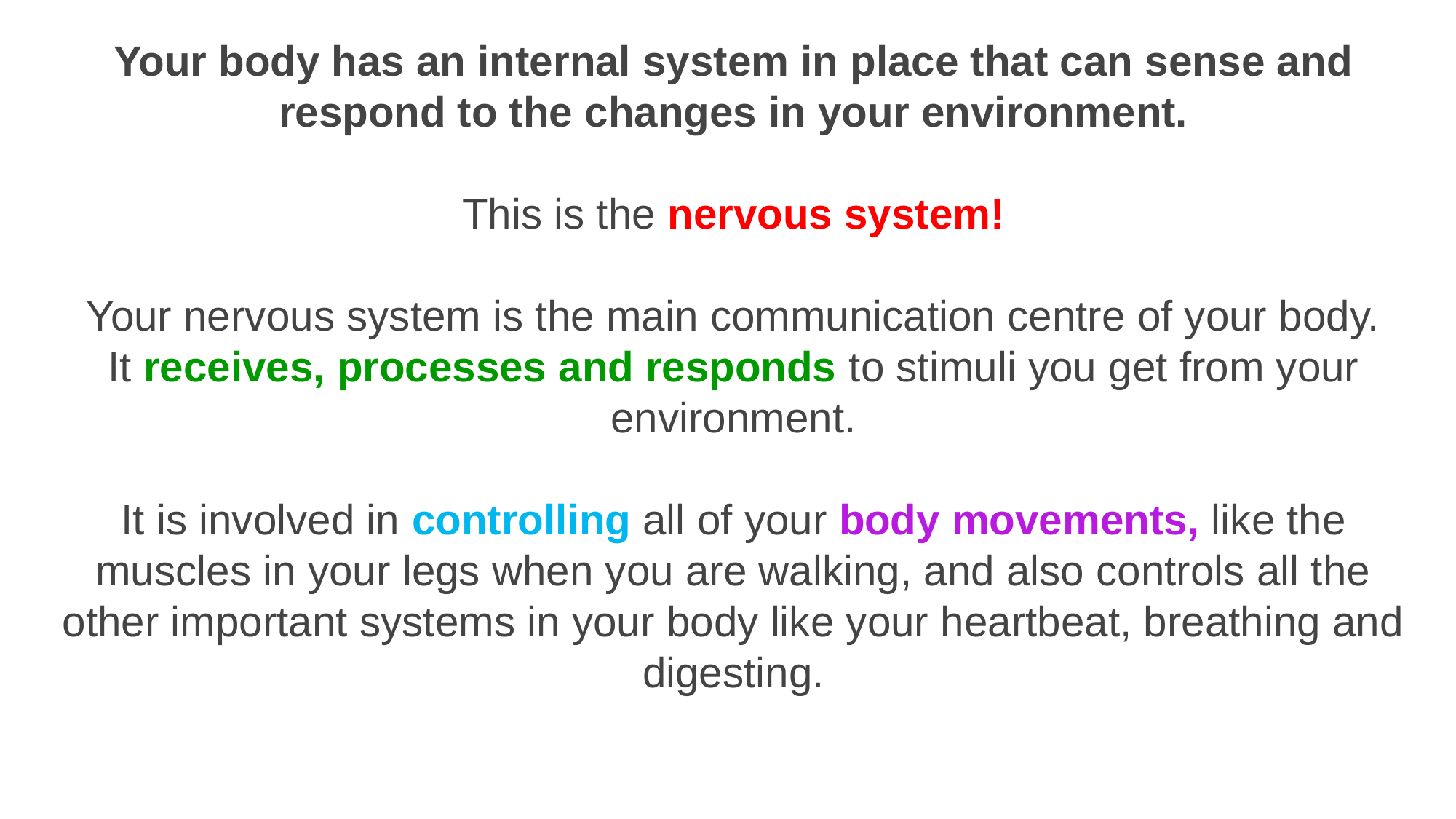

Your body has an internal system in place that can sense and respond to the changes in your environment.

This is the nervous system!

Your nervous system is the main communication centre of your body. It receives, processes and responds to stimuli you get from your environment.

It is involved in controlling all of your body movements, like the muscles in your legs when you are walking, and also controls all the other important systems in your body like your heartbeat, breathing and digesting.